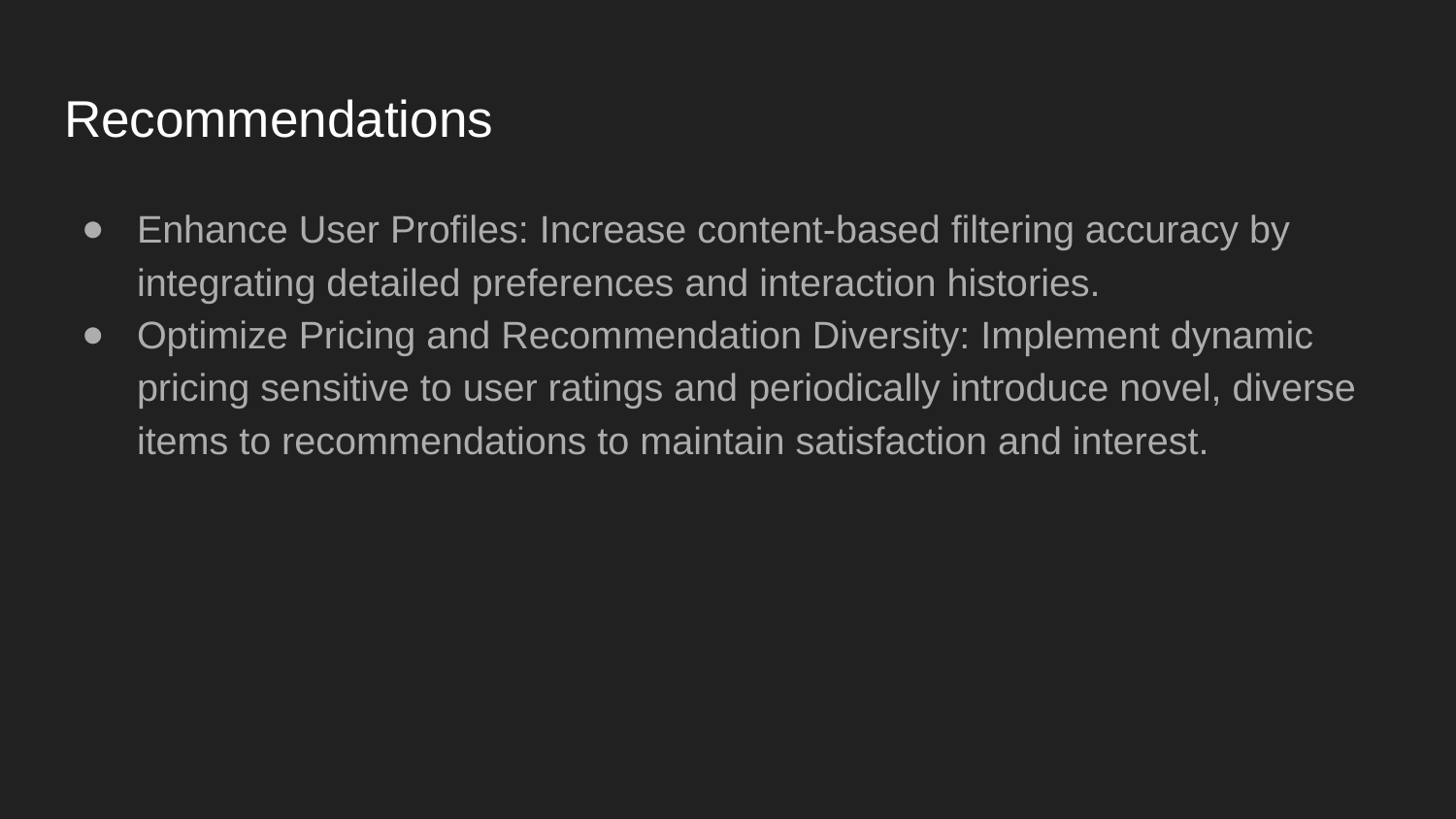

# Recommendations
Enhance User Profiles: Increase content-based filtering accuracy by integrating detailed preferences and interaction histories.
Optimize Pricing and Recommendation Diversity: Implement dynamic pricing sensitive to user ratings and periodically introduce novel, diverse items to recommendations to maintain satisfaction and interest.